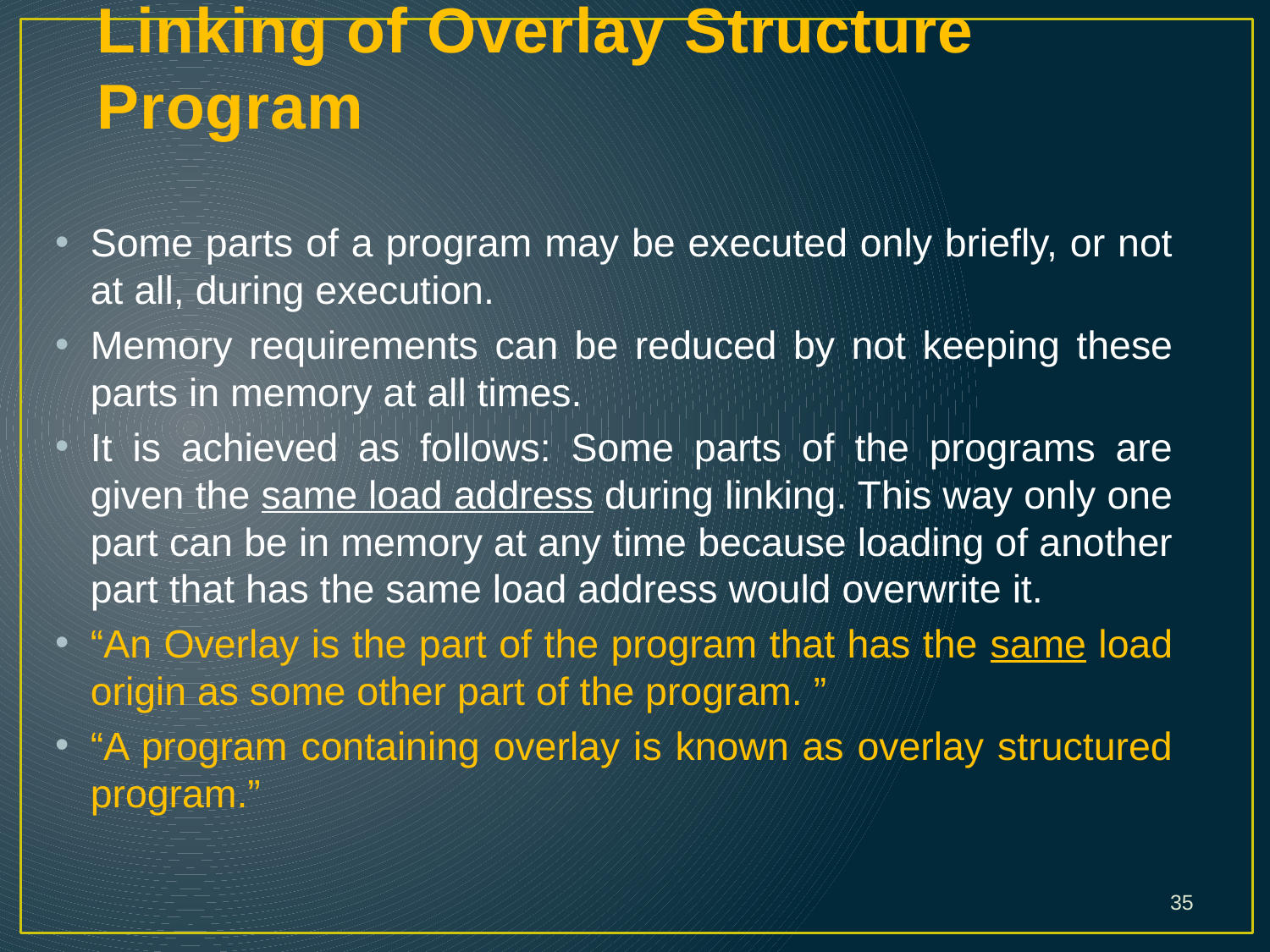

# Linking of Overlay Structure Program
Some parts of a program may be executed only briefly, or not at all, during execution.
Memory requirements can be reduced by not keeping these parts in memory at all times.
It is achieved as follows: Some parts of the programs are given the same load address during linking. This way only one part can be in memory at any time because loading of another part that has the same load address would overwrite it.
“An Overlay is the part of the program that has the same load origin as some other part of the program. ”
“A program containing overlay is known as overlay structured program.”

35